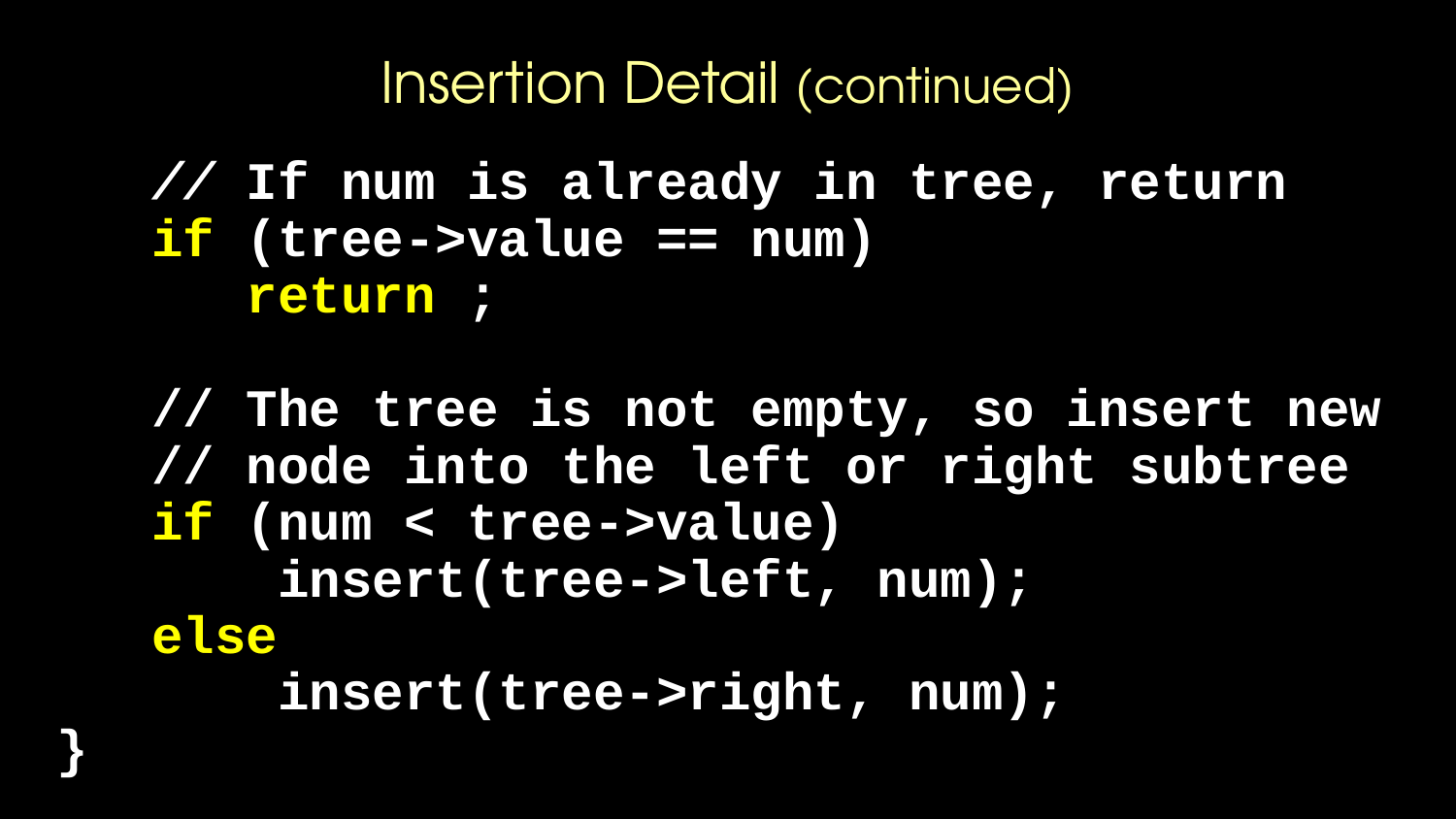

# Insertion Detail (continued)
   // If num is already in tree, return
   if (tree->value == num)
      return ;

   // The tree is not empty, so insert new
   // node into the left or right subtree
   if (num < tree->value)
       insert(tree->left, num);
   else
       insert(tree->right, num);
}